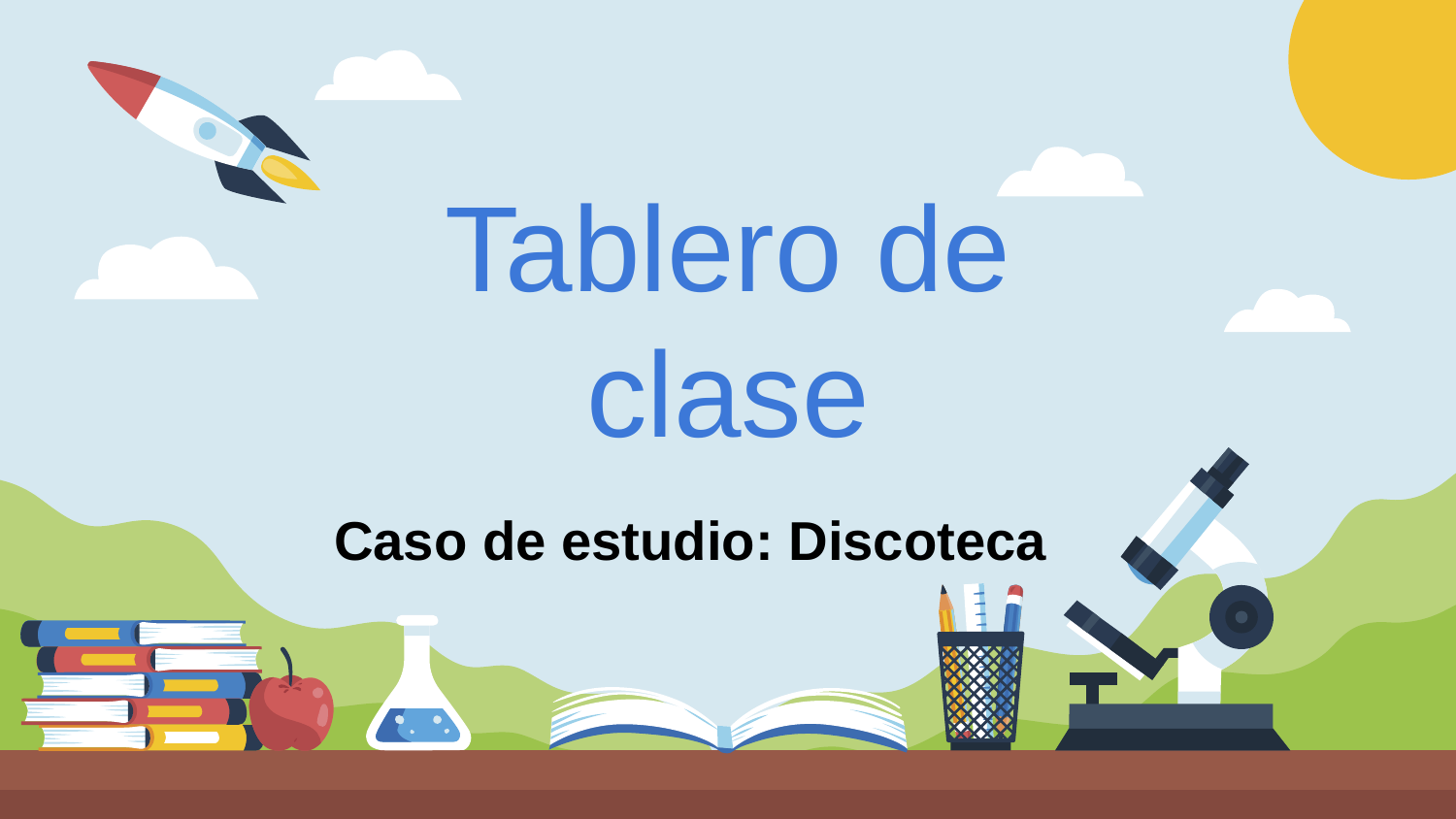

# Tablero de clase
Caso de estudio: Discoteca